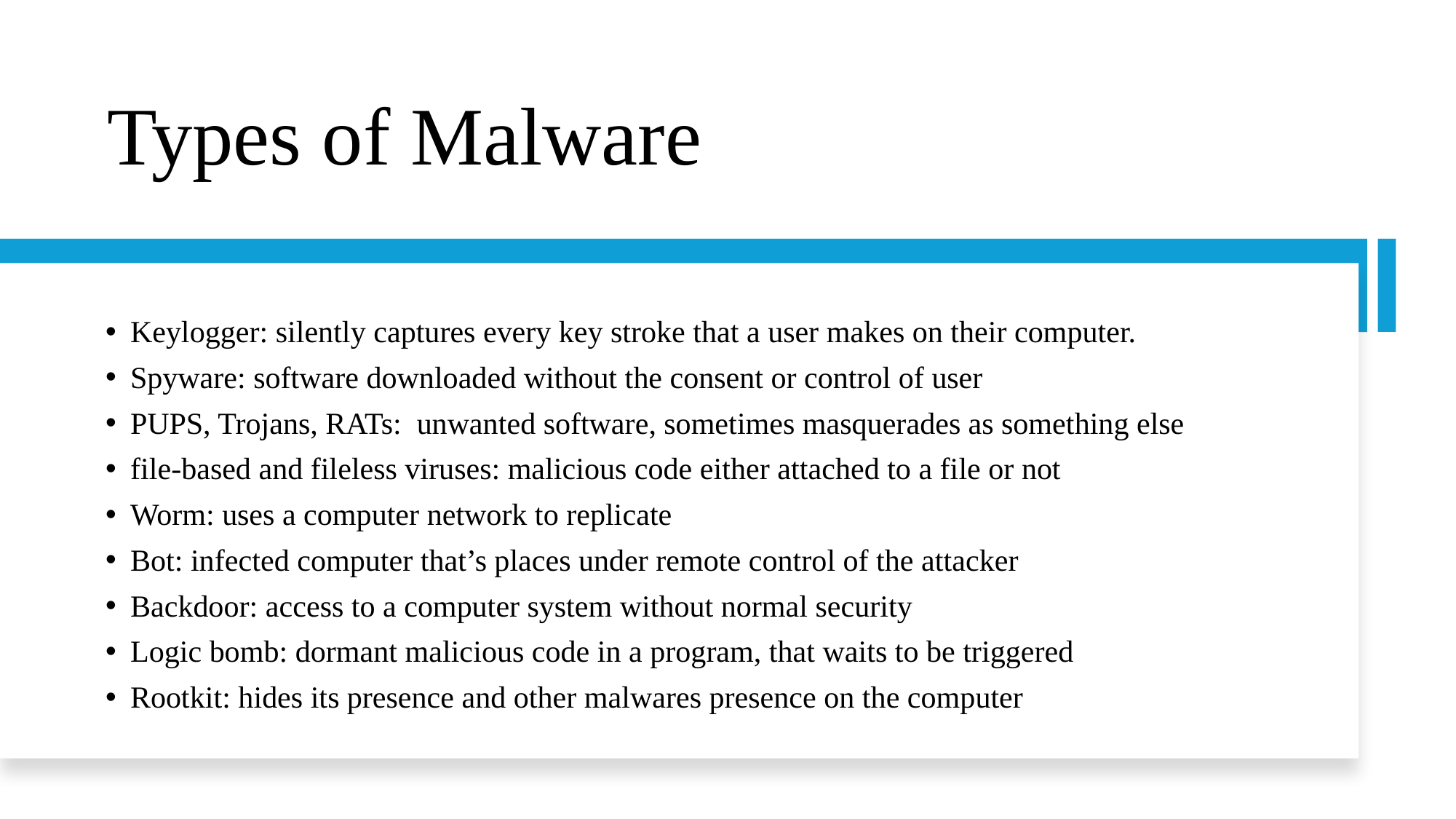

# Types of Malware

Keylogger: silently captures every key stroke that a user makes on their computer.
Spyware: software downloaded without the consent or control of user
PUPS, Trojans, RATs:  unwanted software, sometimes masquerades as something else
file-based and fileless viruses: malicious code either attached to a file or not
Worm: uses a computer network to replicate
Bot: infected computer that’s places under remote control of the attacker
Backdoor: access to a computer system without normal security
Logic bomb: dormant malicious code in a program, that waits to be triggered
Rootkit: hides its presence and other malwares presence on the computer